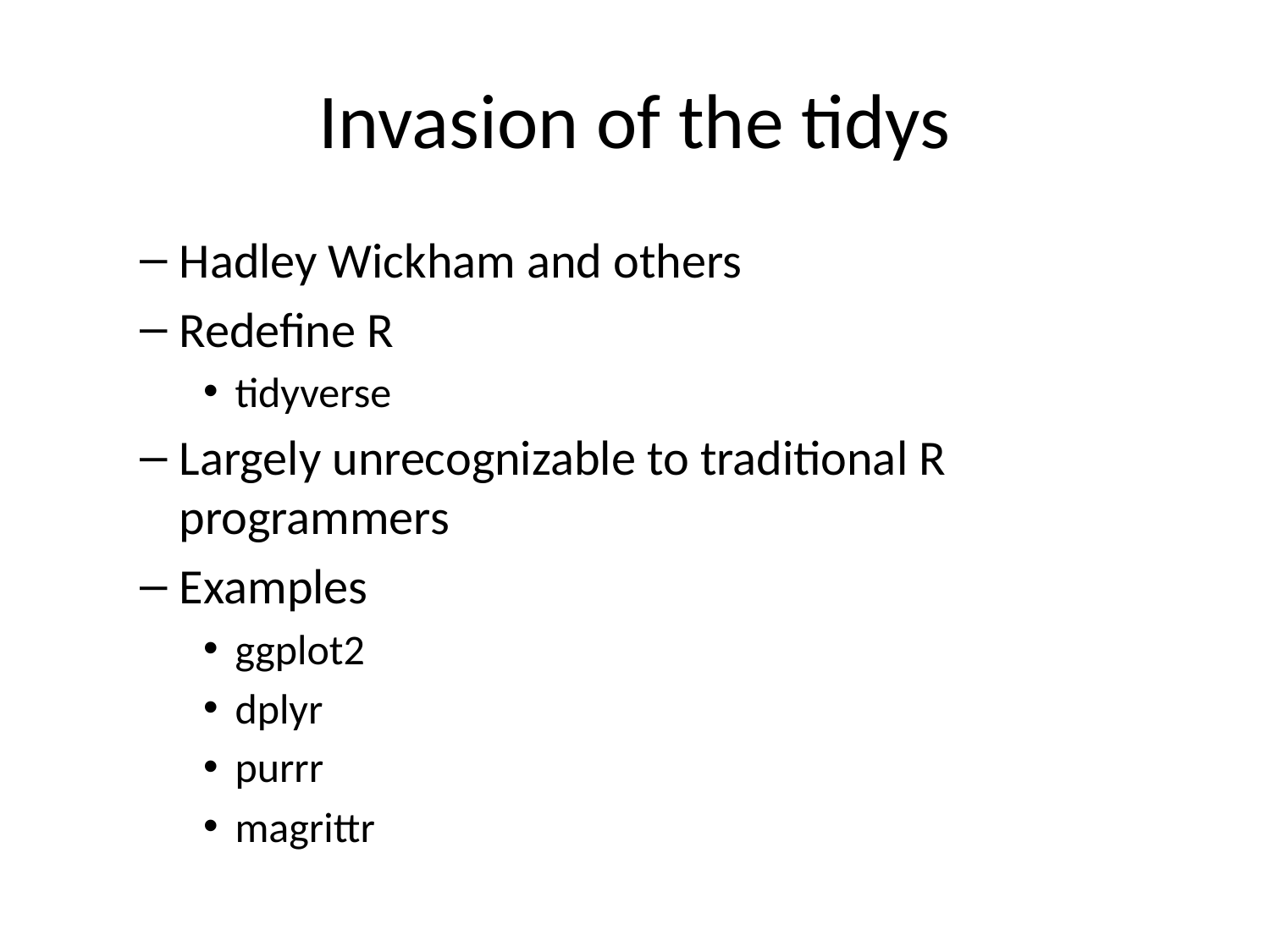

# Invasion of the tidys
Hadley Wickham and others
Redefine R
tidyverse
Largely unrecognizable to traditional R programmers
Examples
ggplot2
dplyr
purrr
magrittr